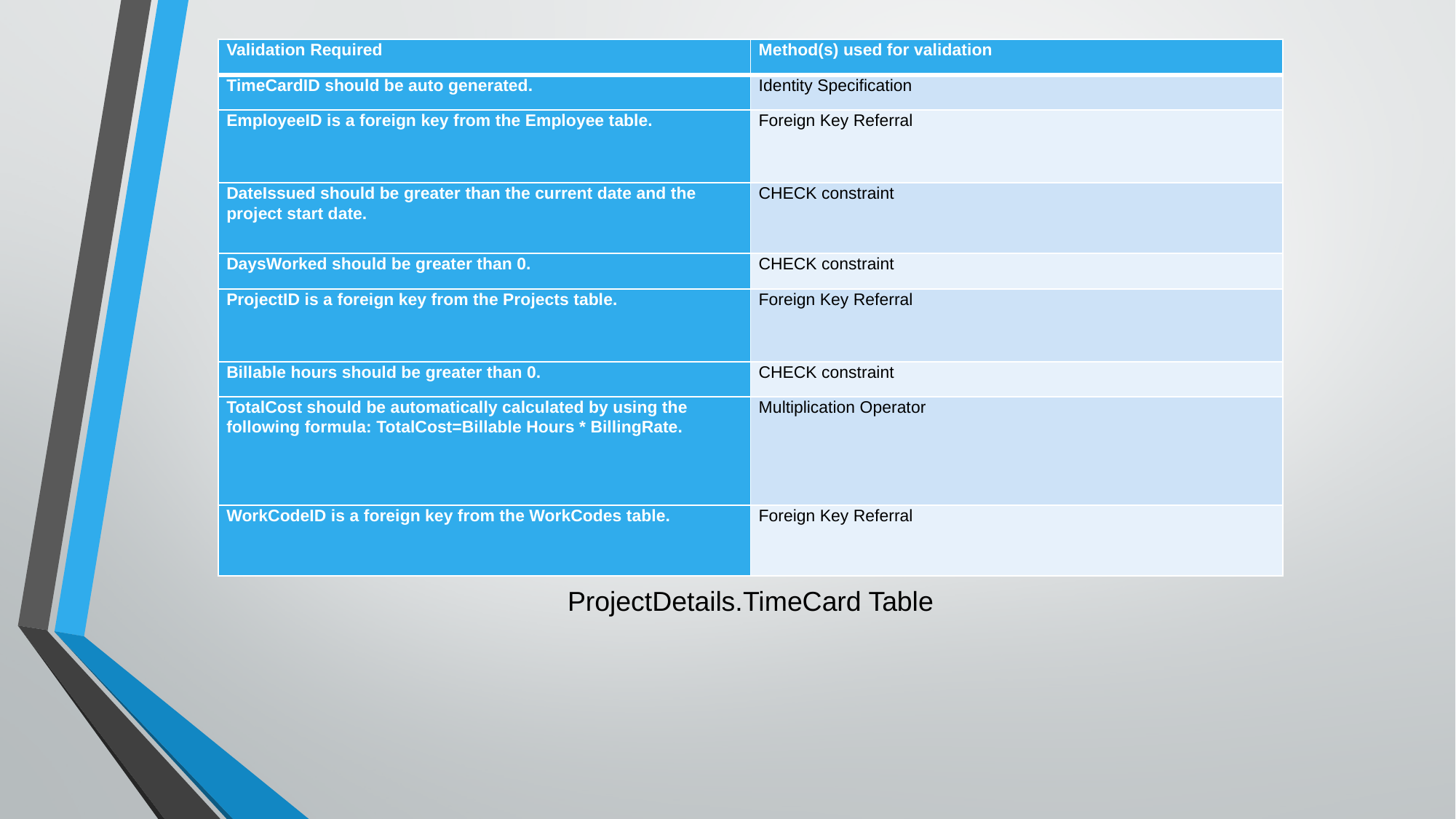

| Validation Required | Method(s) used for validation |
| --- | --- |
| TimeCardID should be auto generated. | Identity Specification |
| EmployeeID is a foreign key from the Employee table. | Foreign Key Referral |
| DateIssued should be greater than the current date and the project start date. | CHECK constraint |
| DaysWorked should be greater than 0. | CHECK constraint |
| ProjectID is a foreign key from the Projects table. | Foreign Key Referral |
| Billable hours should be greater than 0. | CHECK constraint |
| TotalCost should be automatically calculated by using the following formula: TotalCost=Billable Hours \* BillingRate. | Multiplication Operator |
| WorkCodeID is a foreign key from the WorkCodes table. | Foreign Key Referral |
ProjectDetails.TimeCard Table